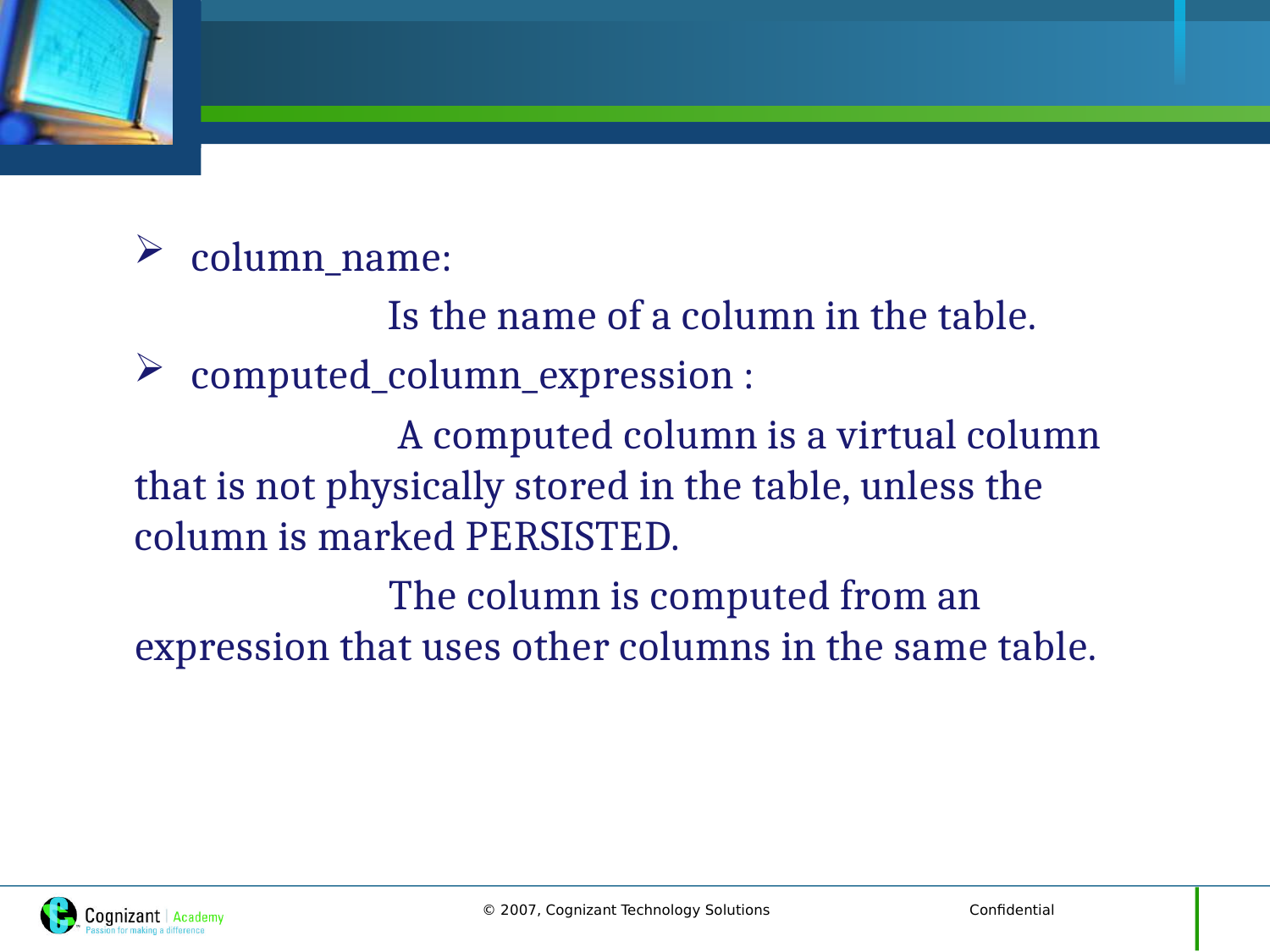

column_name:
		Is the name of a column in the table.
 computed_column_expression :
		 A computed column is a virtual column that is not physically stored in the table, unless the column is marked PERSISTED.
		The column is computed from an expression that uses other columns in the same table.